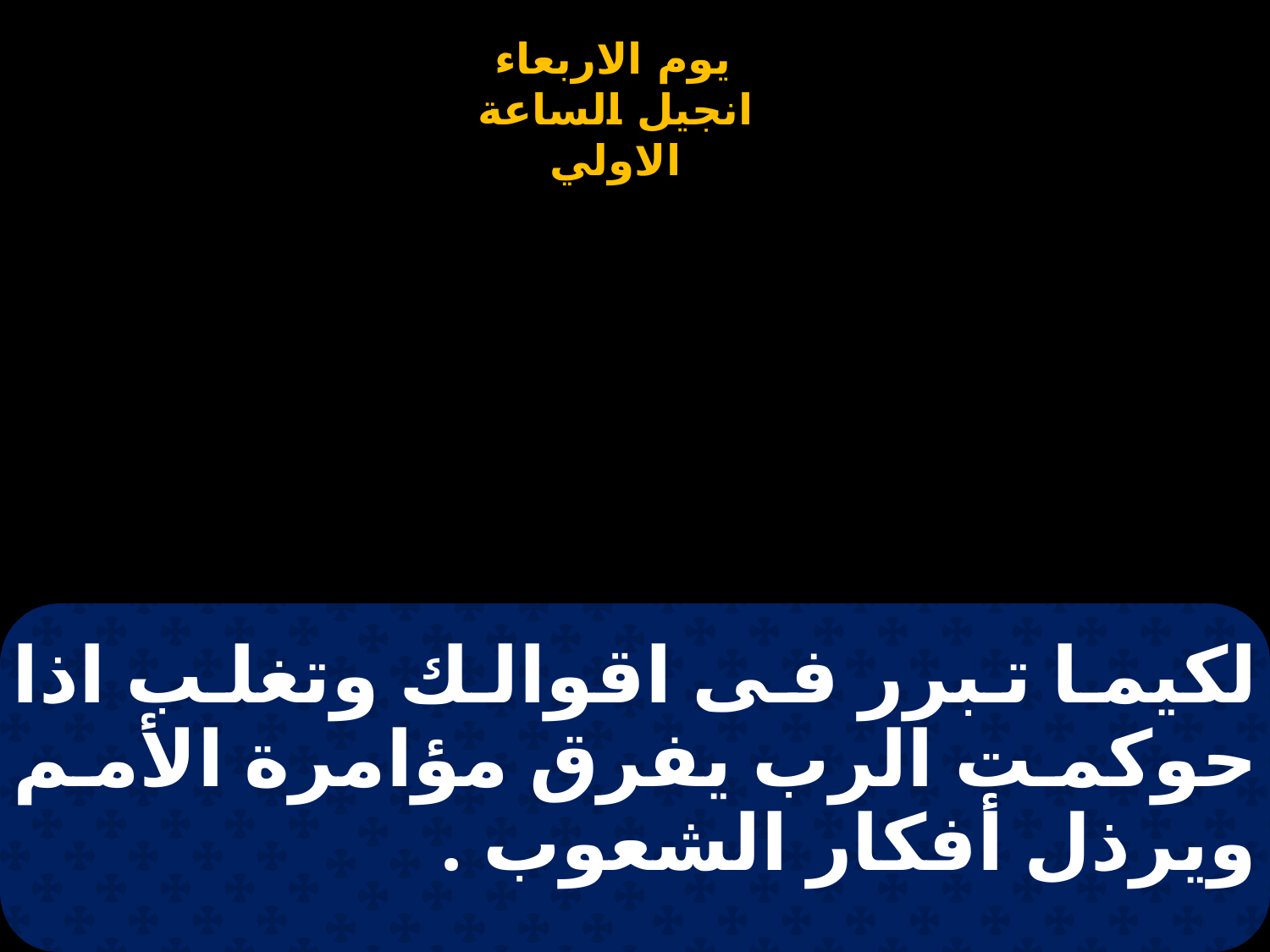

# لكيما تبرر فى اقوالك وتغلب اذا حوكمت الرب يفرق مؤامرة الأمم ويرذل أفكار الشعوب .